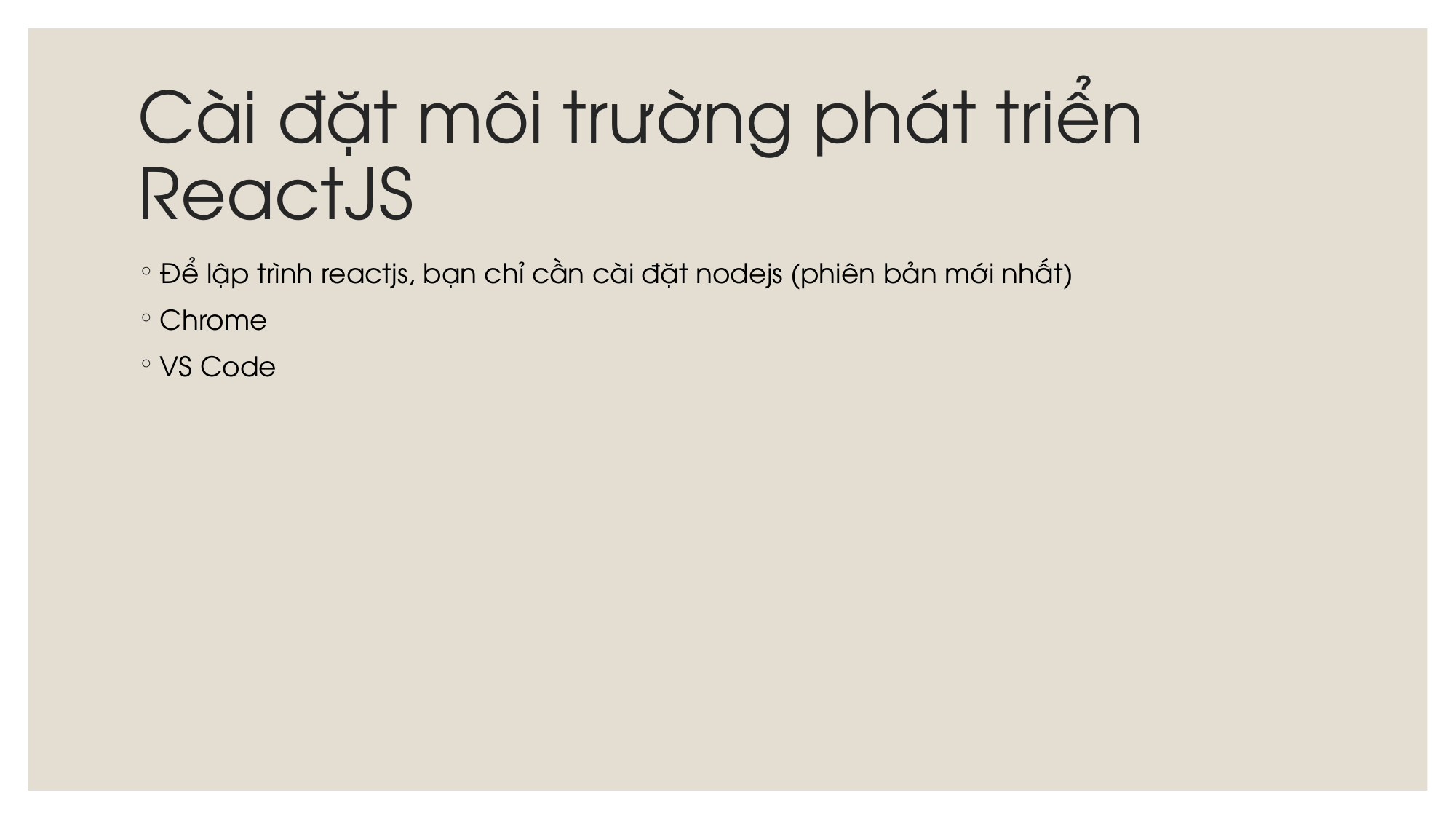

# Cài đặt môi trường phát triển ReactJS
Để lập trình reactjs, bạn chỉ cần cài đặt nodejs (phiên bản mới nhất)
Chrome
VS Code